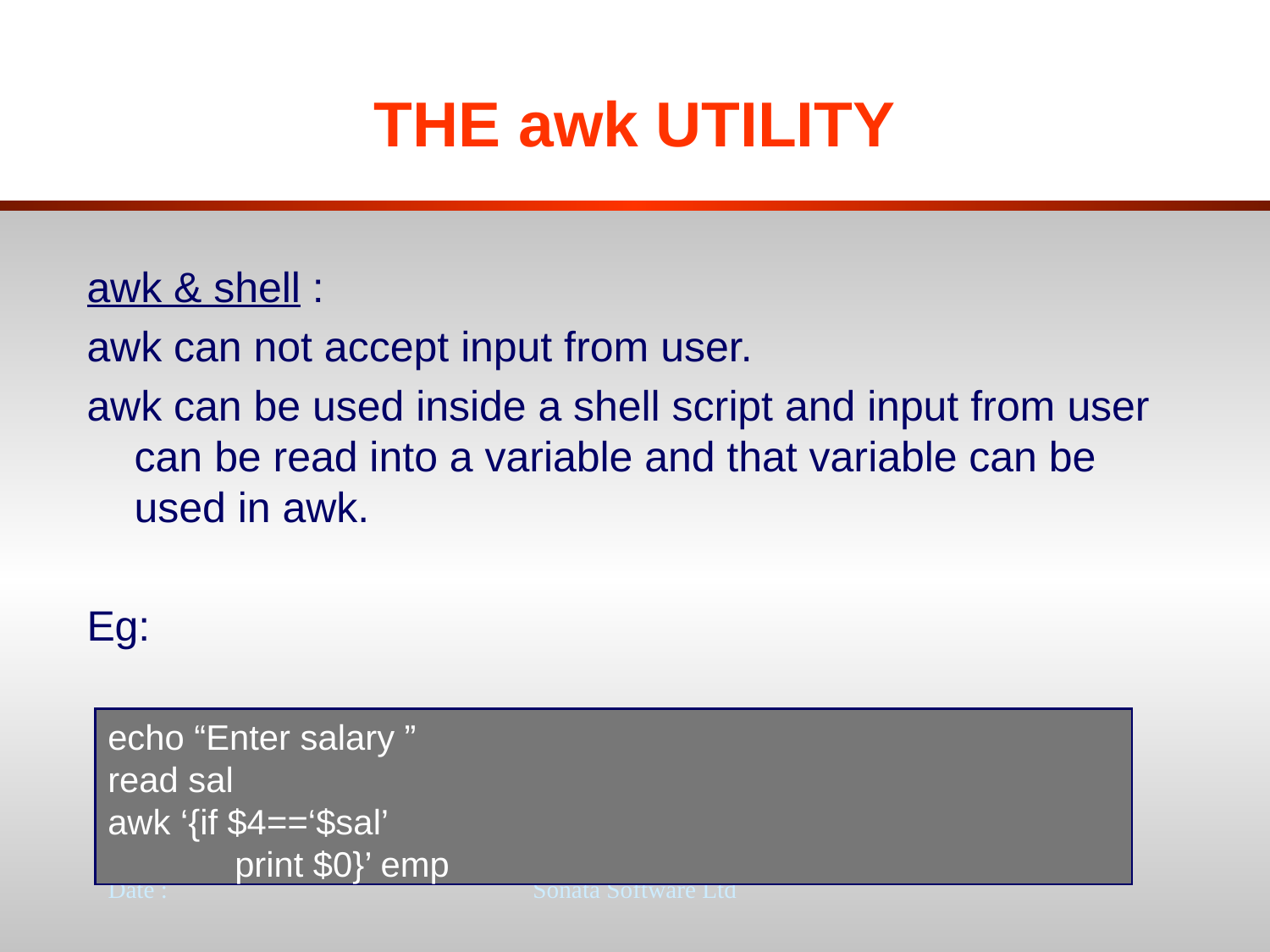

# THE awk UTILITY
awk & shell :
awk can not accept input from user.
awk can be used inside a shell script and input from user can be read into a variable and that variable can be used in awk.

Eg:

echo “Enter salary ”
read sal
awk ‘{if $4==‘$sal’
	print $0}’ emp
Date :
Sonata Software Ltd